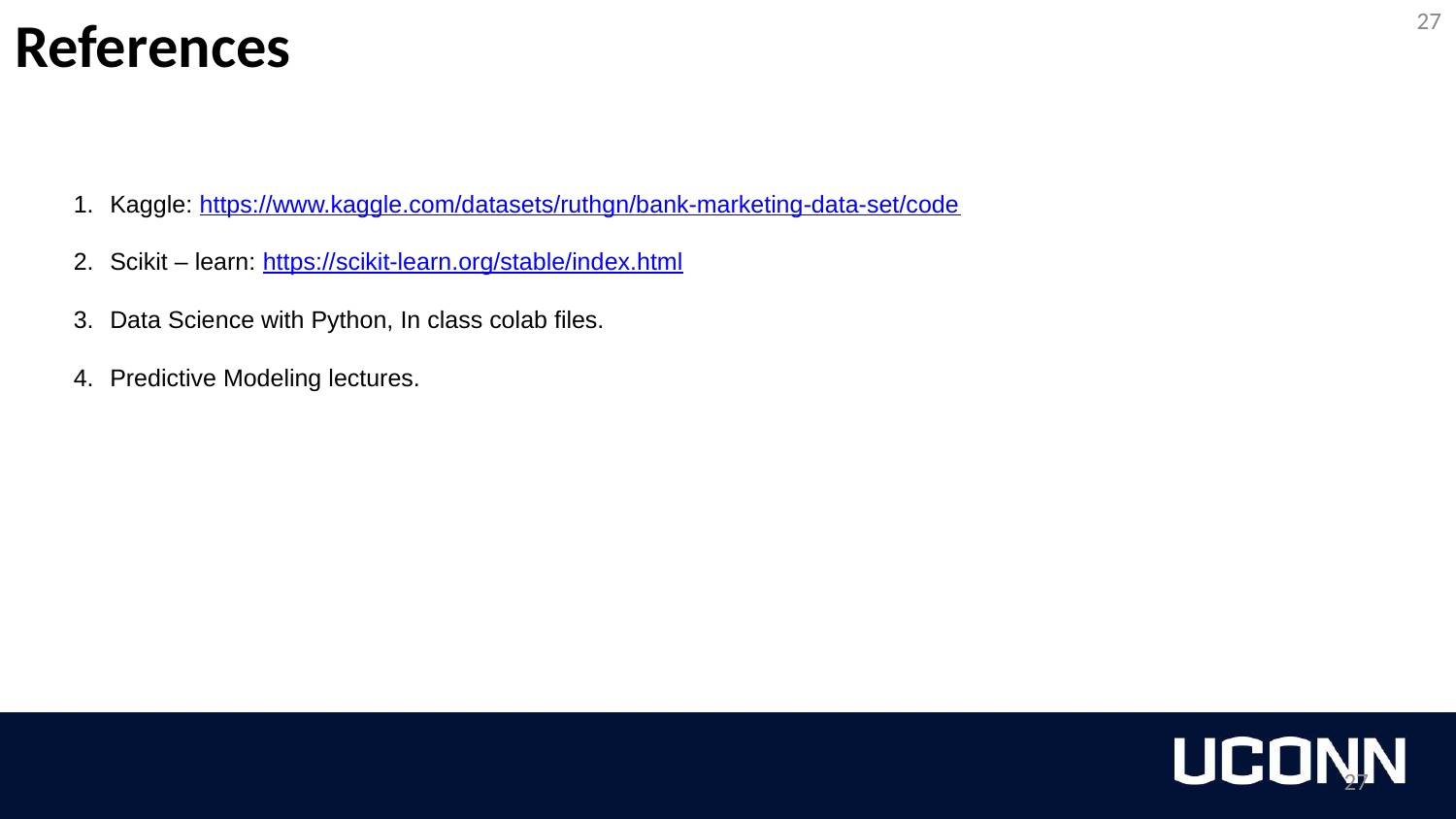

References
27
Kaggle: https://www.kaggle.com/datasets/ruthgn/bank-marketing-data-set/code
Scikit – learn: https://scikit-learn.org/stable/index.html
Data Science with Python, In class colab files.
Predictive Modeling lectures.
27